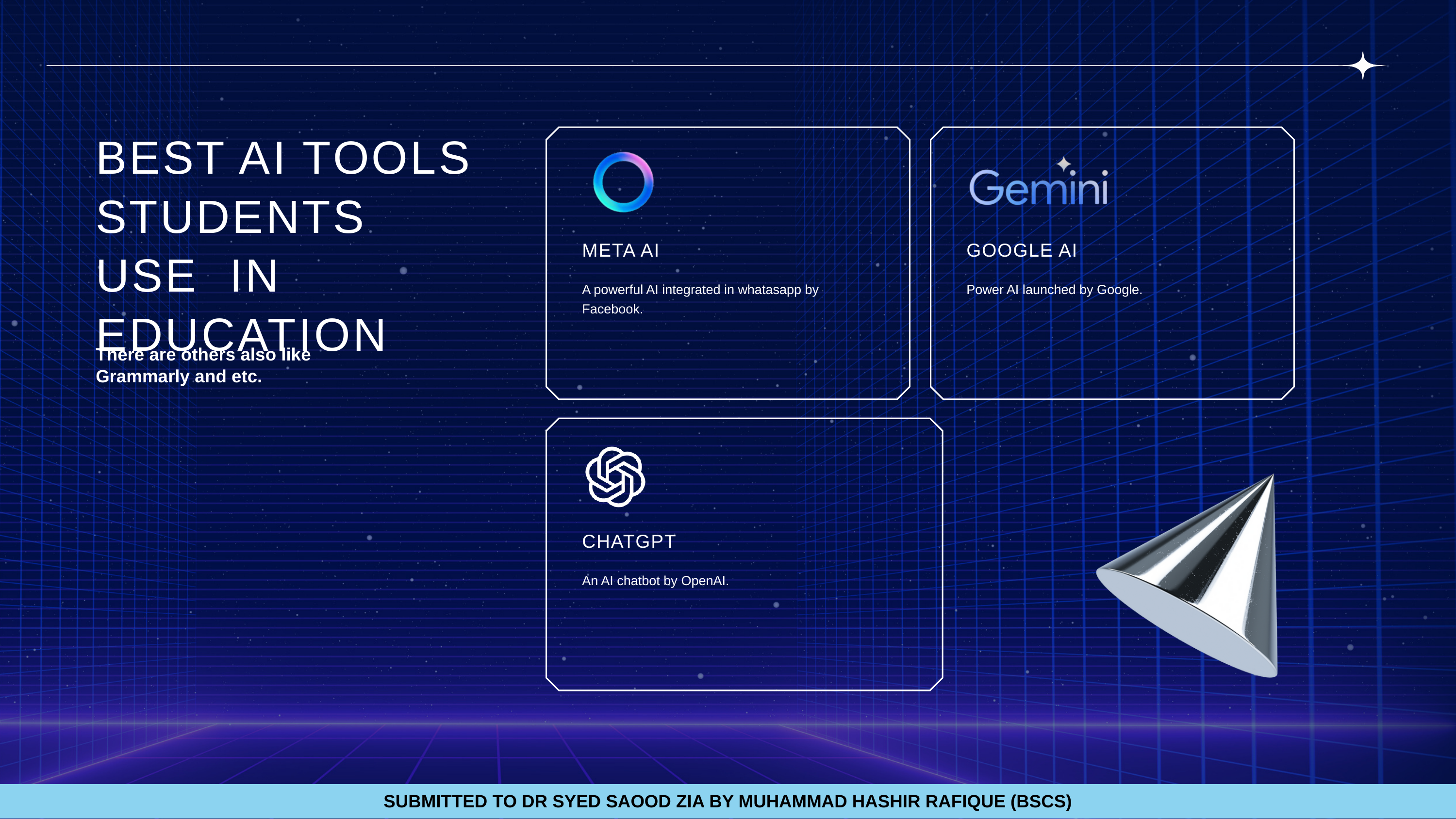

BEST AI TOOLS STUDENTS USE  IN EDUCATION

META AI
GOOGLE AI
A powerful AI integrated in whatasapp by Facebook.
Power AI launched by Google.
There are others also like Grammarly and etc.

CHATGPT
An AI chatbot by OpenAI.

SUBMITTED TO DR SYED SAOOD ZIA BY MUHAMMAD HASHIR RAFIQUE (BSCS)